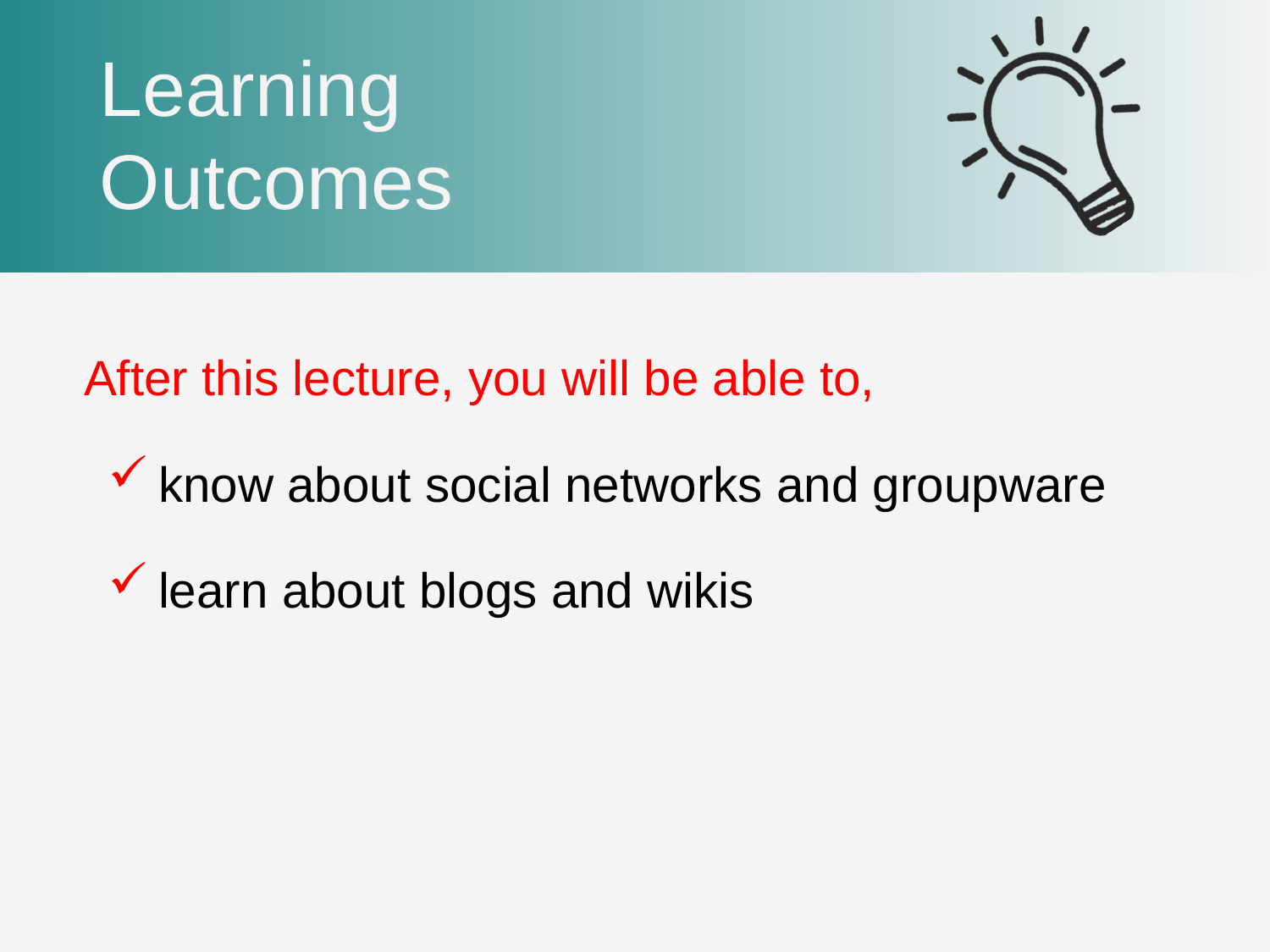

After this lecture, you will be able to,
know about social networks and groupware
learn about blogs and wikis